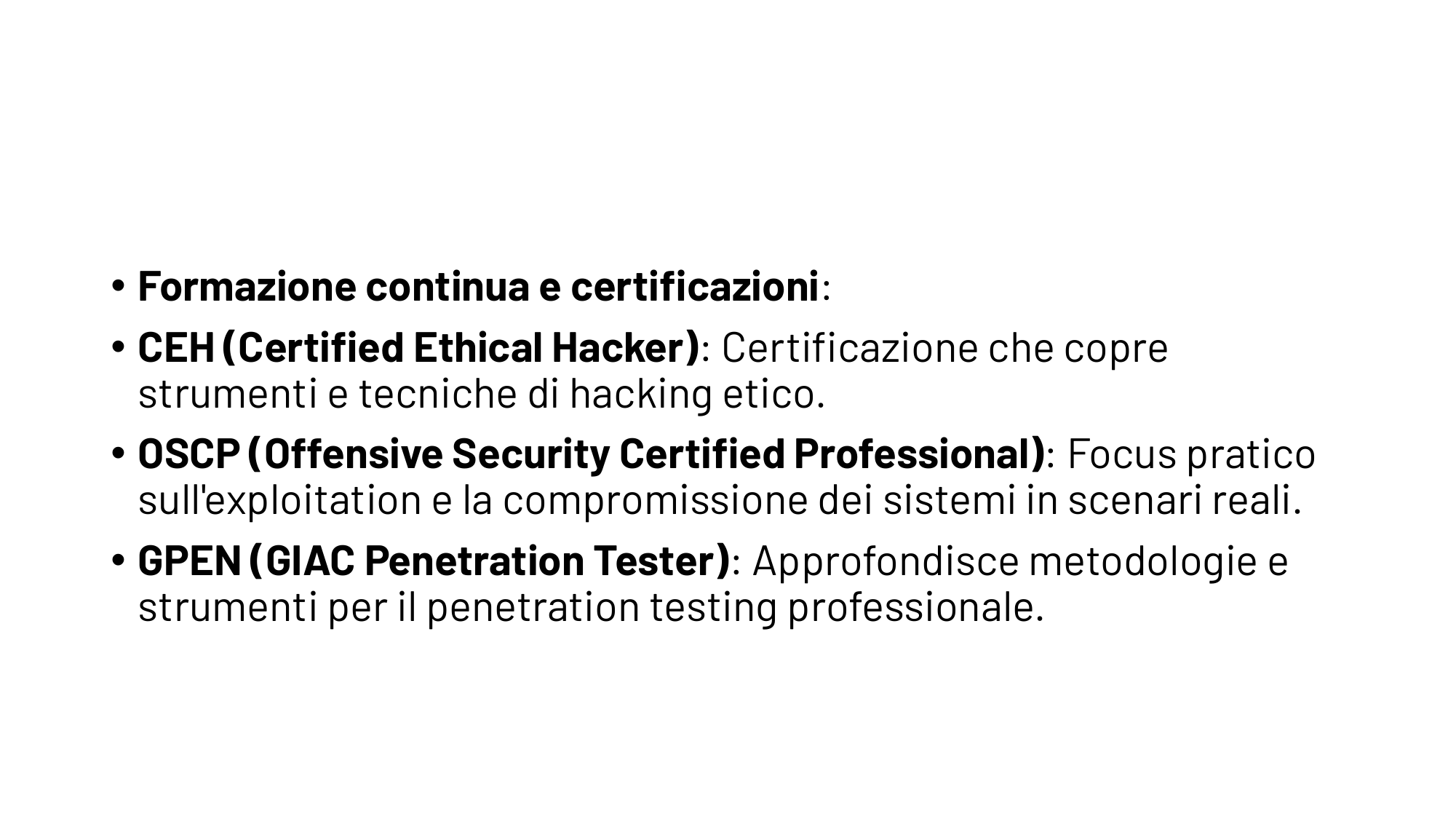

#
Formazione continua e certificazioni:
CEH (Certified Ethical Hacker): Certificazione che copre strumenti e tecniche di hacking etico.
OSCP (Offensive Security Certified Professional): Focus pratico sull'exploitation e la compromissione dei sistemi in scenari reali.
GPEN (GIAC Penetration Tester): Approfondisce metodologie e strumenti per il penetration testing professionale.